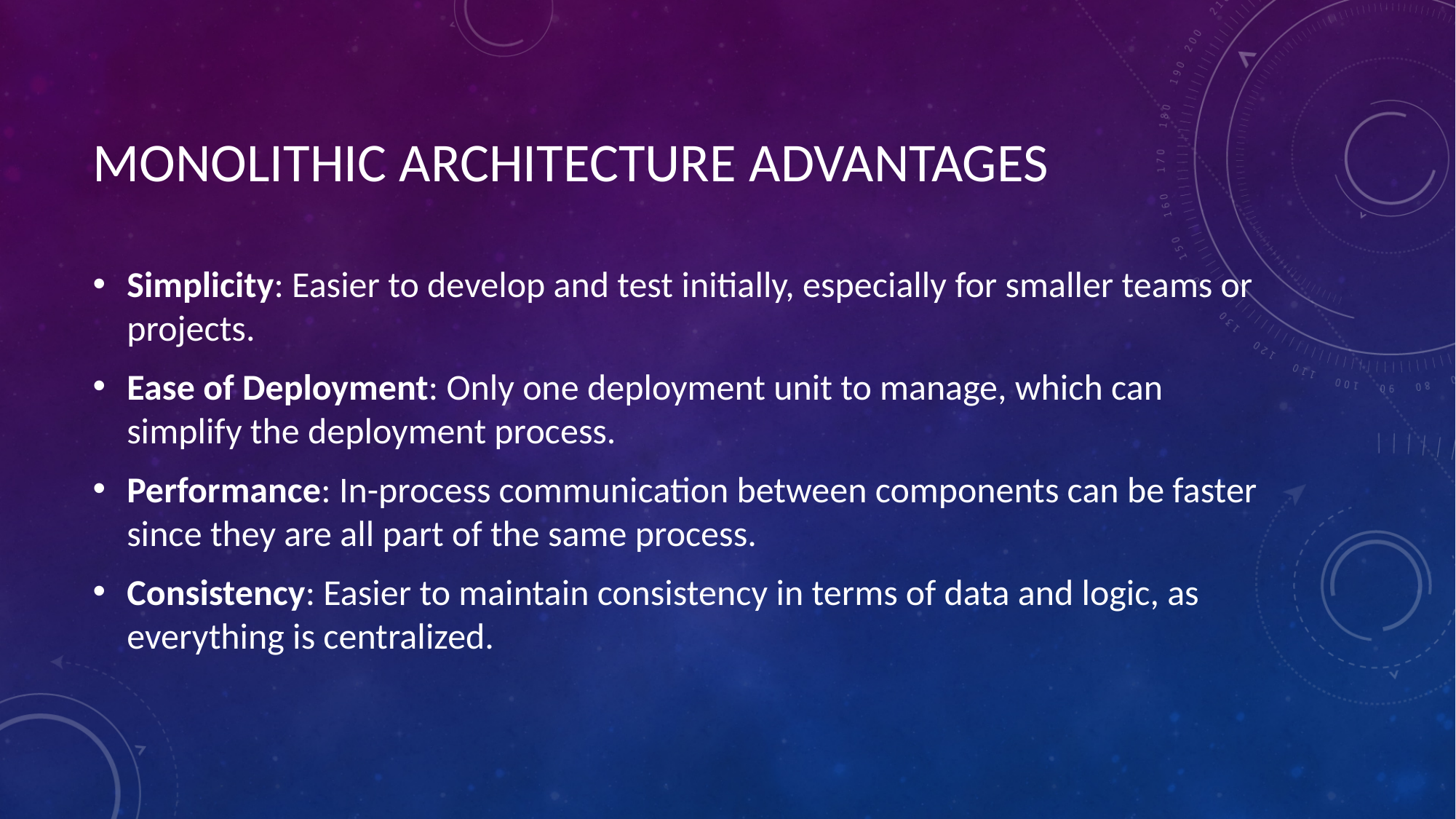

# MONOLITHIC ARCHITECTURE Advantages
Simplicity: Easier to develop and test initially, especially for smaller teams or projects.
Ease of Deployment: Only one deployment unit to manage, which can simplify the deployment process.
Performance: In-process communication between components can be faster since they are all part of the same process.
Consistency: Easier to maintain consistency in terms of data and logic, as everything is centralized.